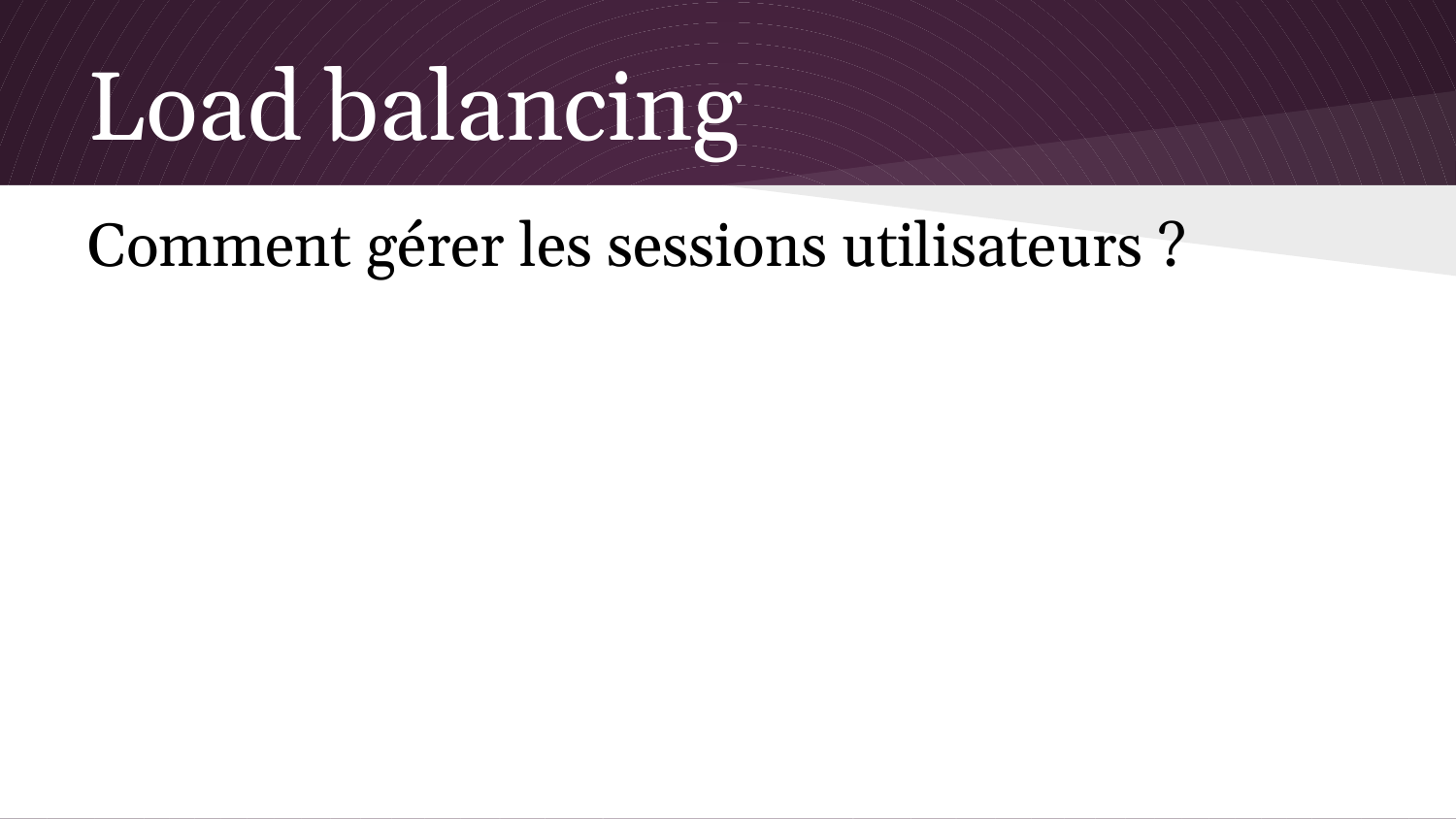

# Load balancing
Comment gérer les sessions utilisateurs ?